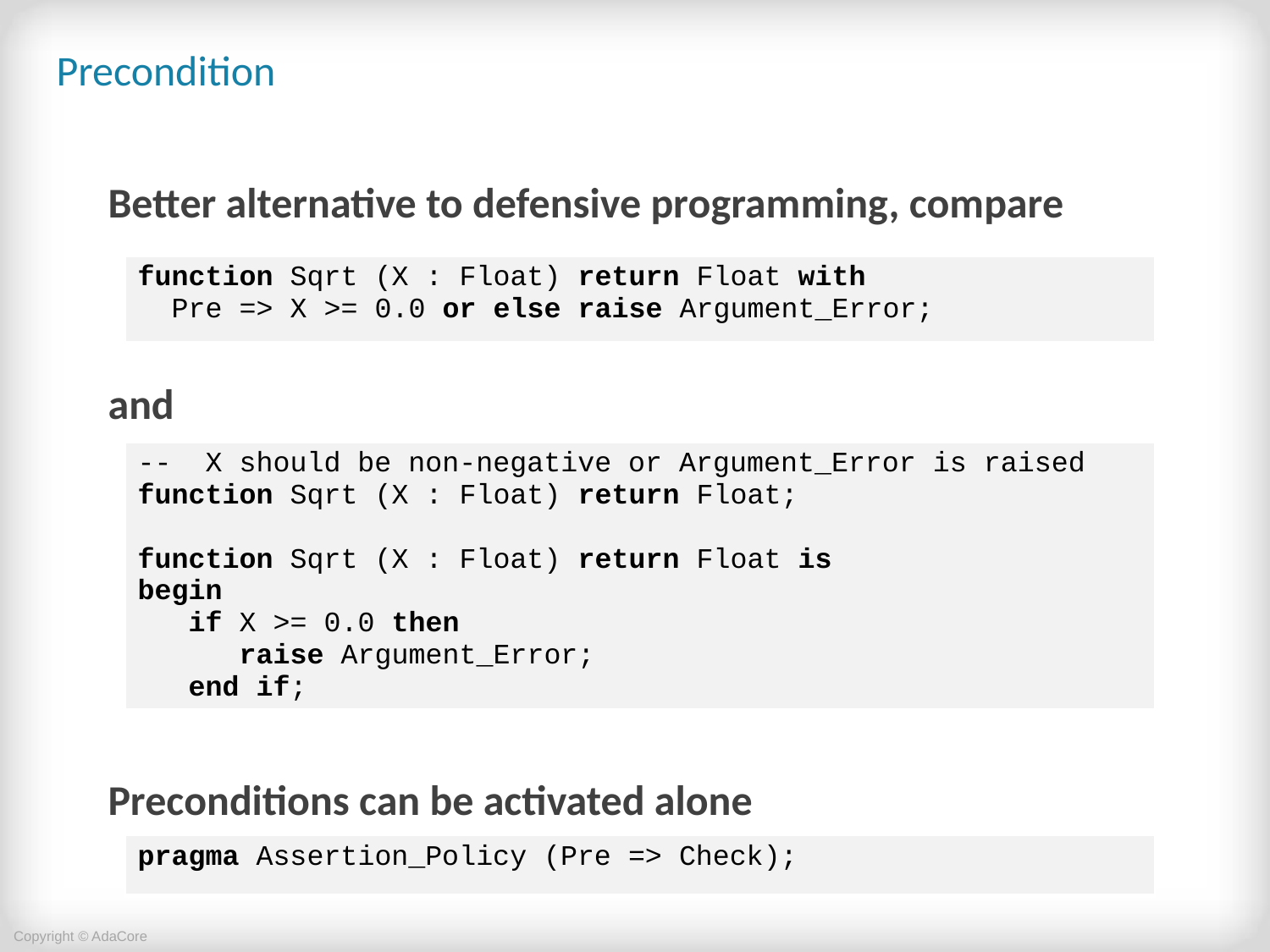

# Precondition
Better alternative to defensive programming, compare
and
Preconditions can be activated alone
| function Sqrt (X : Float) return Float with Pre => X >= 0.0 or else raise Argument\_Error; |
| --- |
| -- X should be non-negative or Argument\_Error is raised function Sqrt (X : Float) return Float; function Sqrt (X : Float) return Float is begin if X >= 0.0 then raise Argument\_Error; end if; |
| --- |
| pragma Assertion\_Policy (Pre => Check); |
| --- |